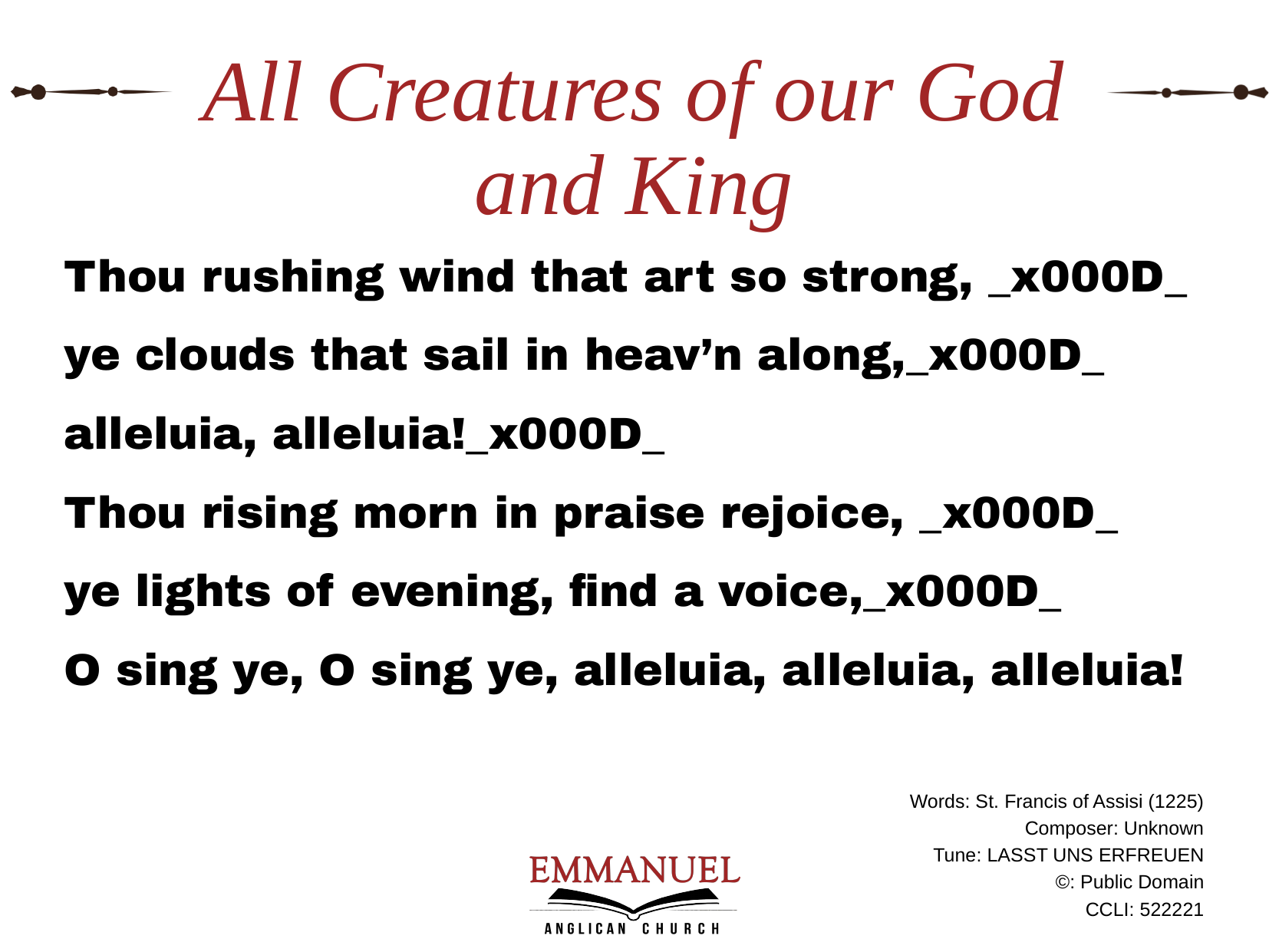

# All Creatures of our God and King
Thou rushing wind that art so strong, _x000D_
ye clouds that sail in heav’n along,_x000D_
alleluia, alleluia!_x000D_
Thou rising morn in praise rejoice, _x000D_
ye lights of evening, find a voice,_x000D_
O sing ye, O sing ye, alleluia, alleluia, alleluia!
Words: St. Francis of Assisi (1225)
Composer: Unknown
Tune: LASST UNS ERFREUEN
©: Public Domain
CCLI: 522221